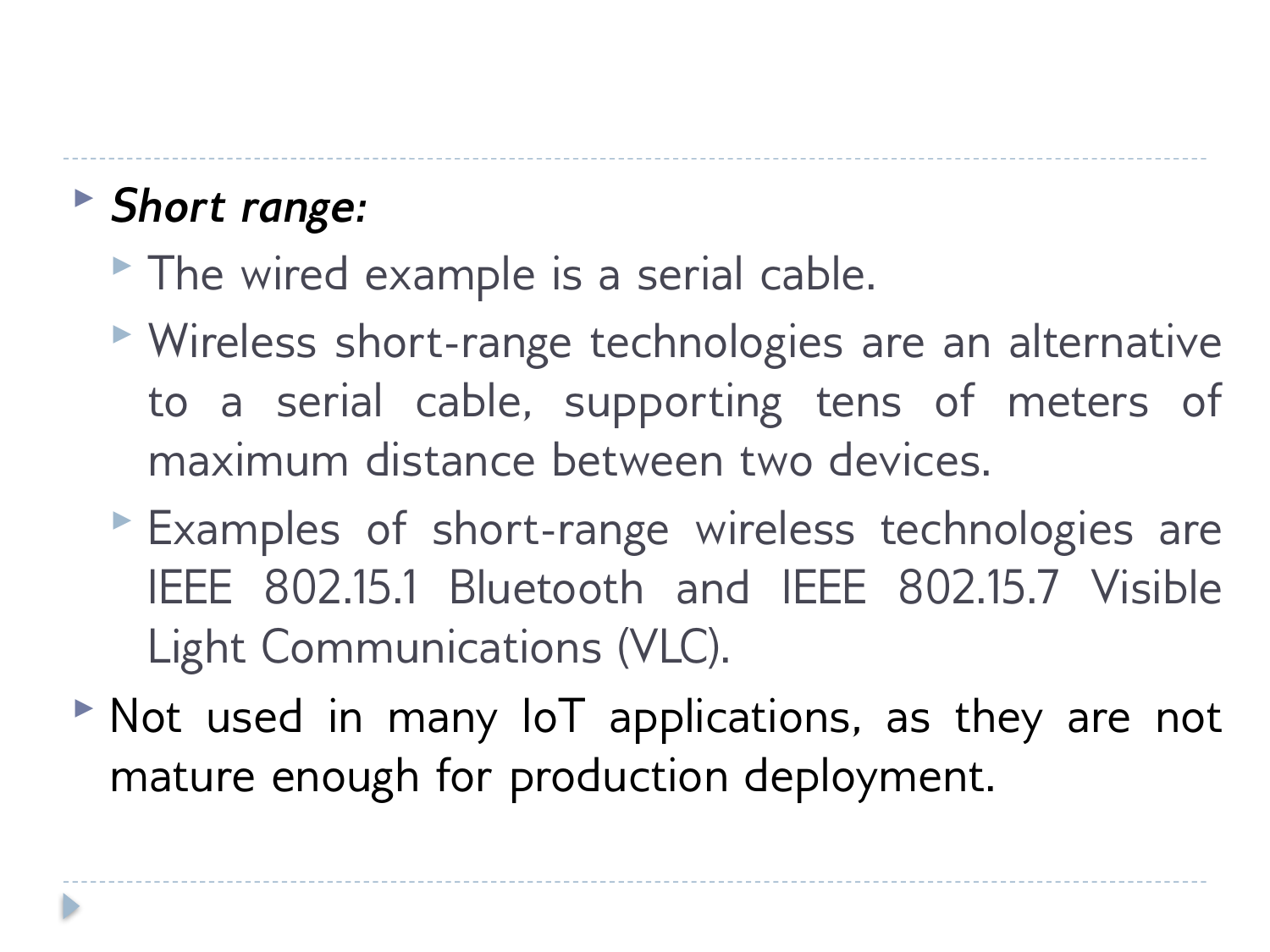

Short range:
The wired example is a serial cable.
Wireless short-range technologies are an alternative to a serial cable, supporting tens of meters of maximum distance between two devices.
Examples of short-range wireless technologies are IEEE 802.15.1 Bluetooth and IEEE 802.15.7 Visible Light Communications (VLC).
Not used in many IoT applications, as they are not mature enough for production deployment.